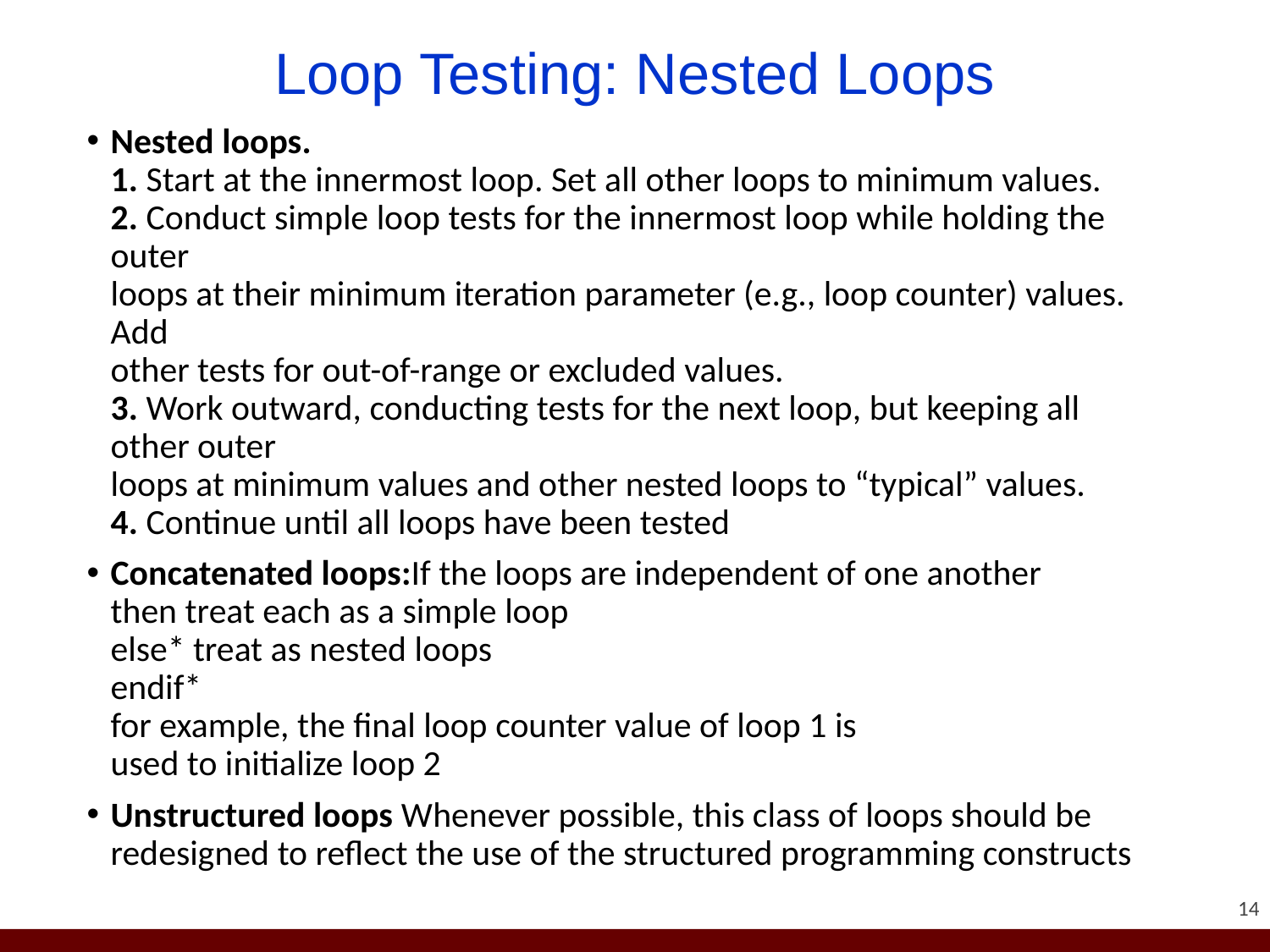

# Loop Testing: Nested Loops
Nested loops.
1. Start at the innermost loop. Set all other loops to minimum values.
2. Conduct simple loop tests for the innermost loop while holding the outer
loops at their minimum iteration parameter (e.g., loop counter) values. Add
other tests for out-of-range or excluded values.
3. Work outward, conducting tests for the next loop, but keeping all other outer
loops at minimum values and other nested loops to “typical” values.
4. Continue until all loops have been tested
Concatenated loops:If the loops are independent of one another
then treat each as a simple loop
else* treat as nested loops
endif*
for example, the final loop counter value of loop 1 is
used to initialize loop 2
Unstructured loops Whenever possible, this class of loops should be redesigned to reflect the use of the structured programming constructs